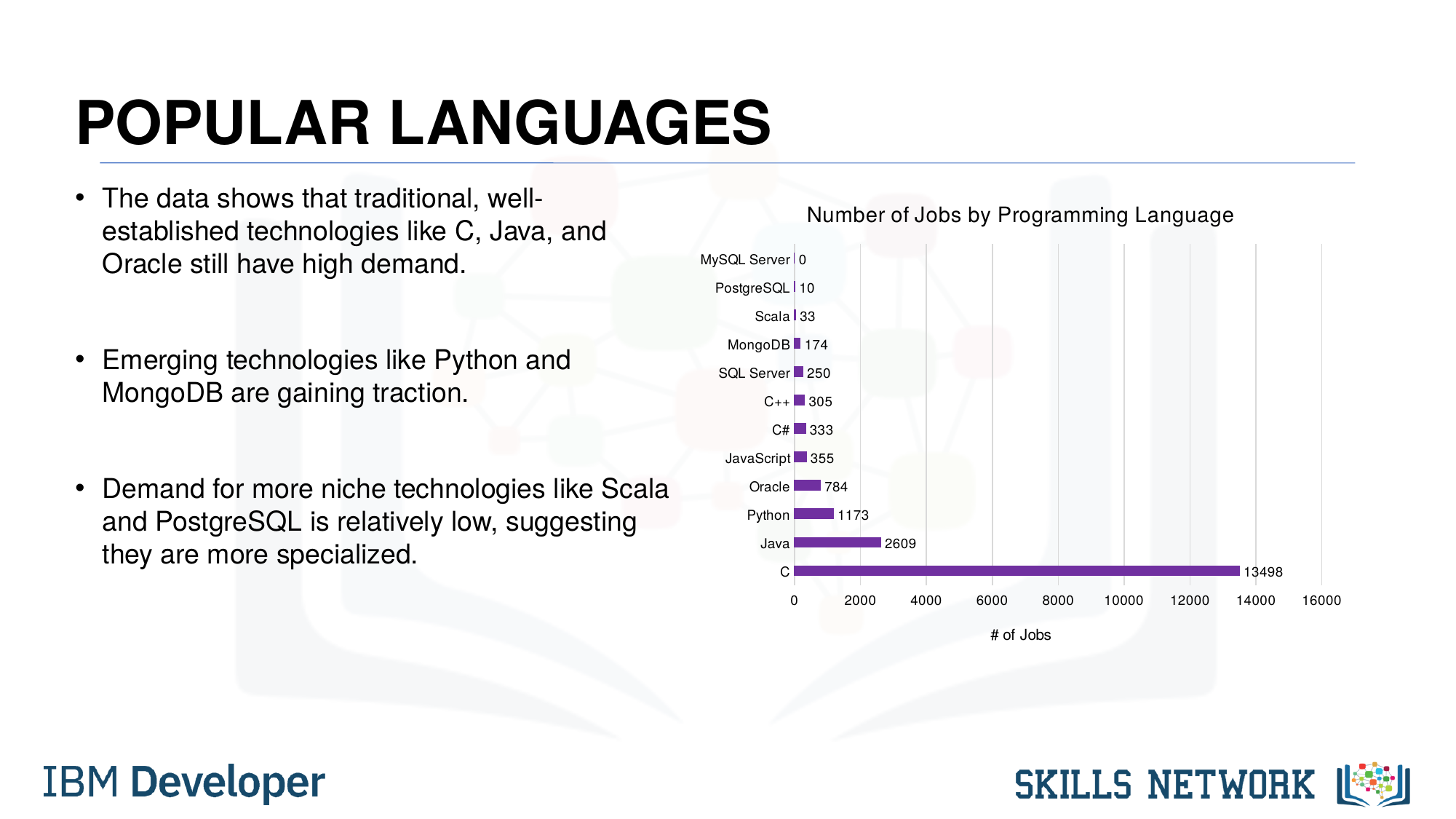

# POPULAR LANGUAGES
The data shows that traditional, well-established technologies like C, Java, and Oracle still have high demand.

Emerging technologies like Python and MongoDB are gaining traction.

Demand for more niche technologies like Scala and PostgreSQL is relatively low, suggesting they are more specialized.

### Chart: Number of Jobs by Programming Language

| Category | Number of Jobs |
|---|---|
| C | 13498.0 |
| Java | 2609.0 |
| Python | 1173.0 |
| Oracle | 784.0 |
| JavaScript | 355.0 |
| C# | 333.0 |
| C++ | 305.0 |
| SQL Server | 250.0 |
| MongoDB | 174.0 |
| Scala | 33.0 |
| PostgreSQL | 10.0 |
| MySQL Server | 0.0 |